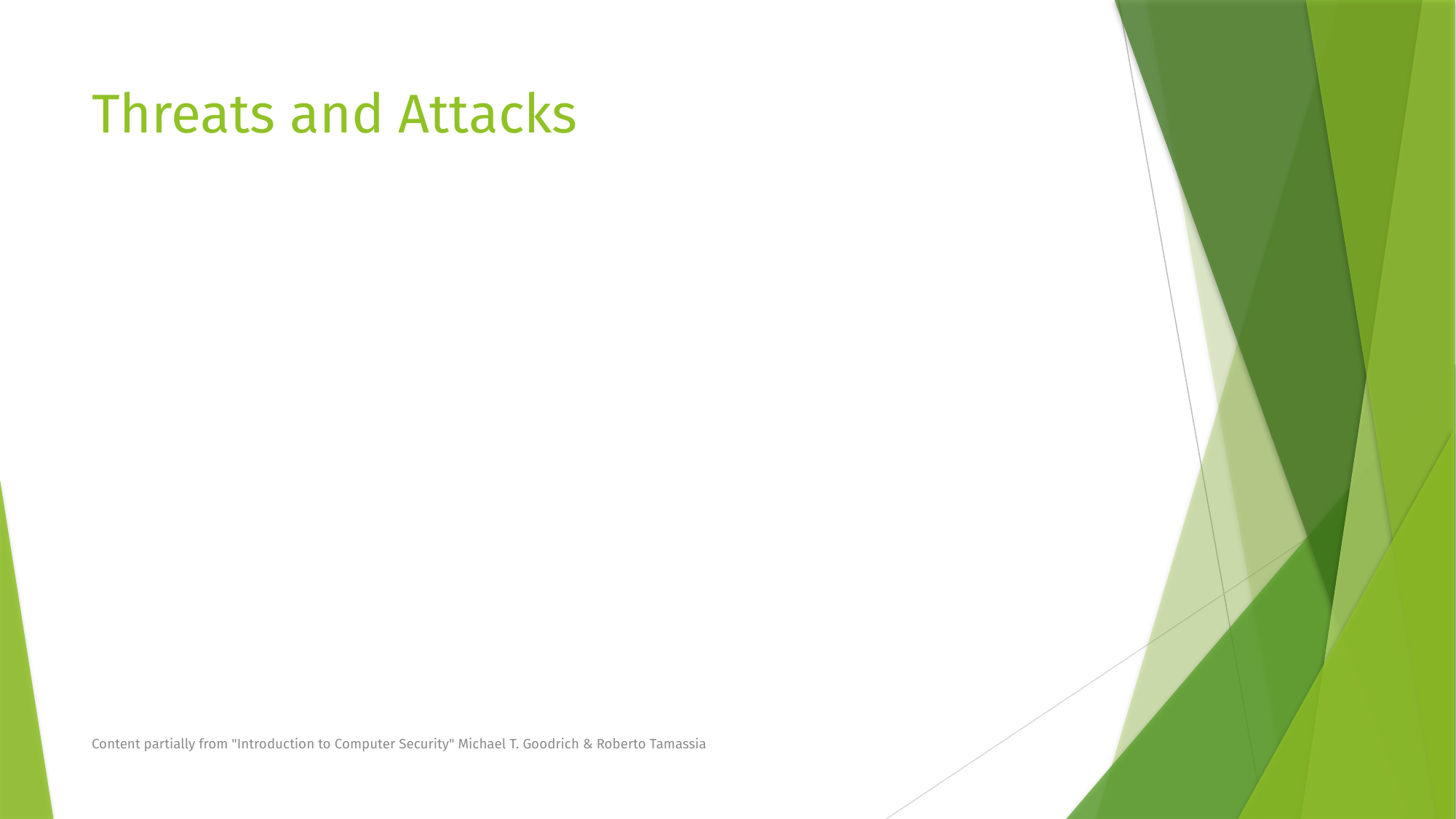

# Threats and Attacks

Content partially from "Introduction to Computer Security" Michael T. Goodrich & Roberto Tamassia